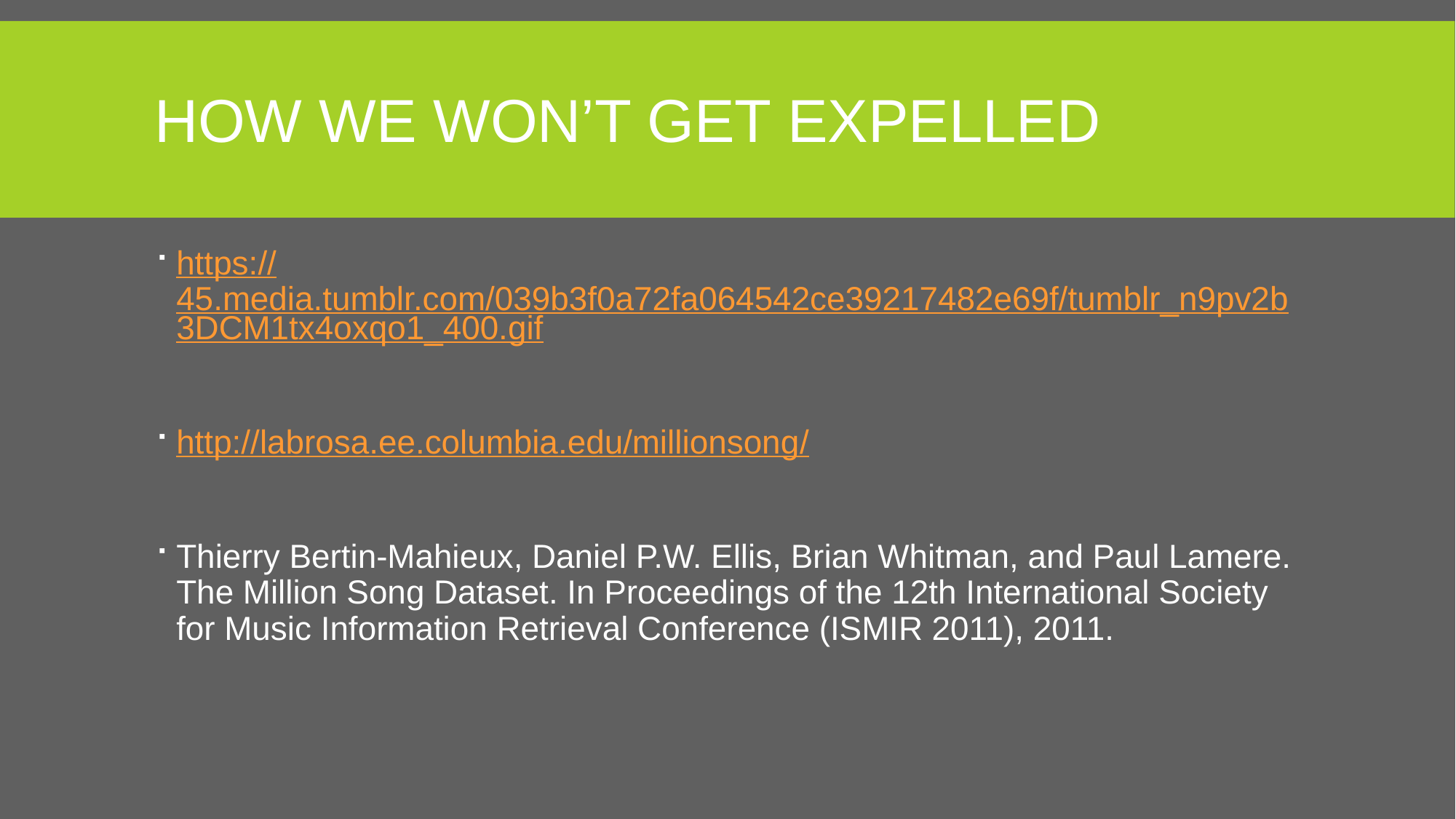

# How we won’t get Expelled
https://45.media.tumblr.com/039b3f0a72fa064542ce39217482e69f/tumblr_n9pv2b3DCM1tx4oxqo1_400.gif

http://labrosa.ee.columbia.edu/millionsong/

Thierry Bertin-Mahieux, Daniel P.W. Ellis, Brian Whitman, and Paul Lamere. The Million Song Dataset. In Proceedings of the 12th International Society for Music Information Retrieval Conference (ISMIR 2011), 2011.